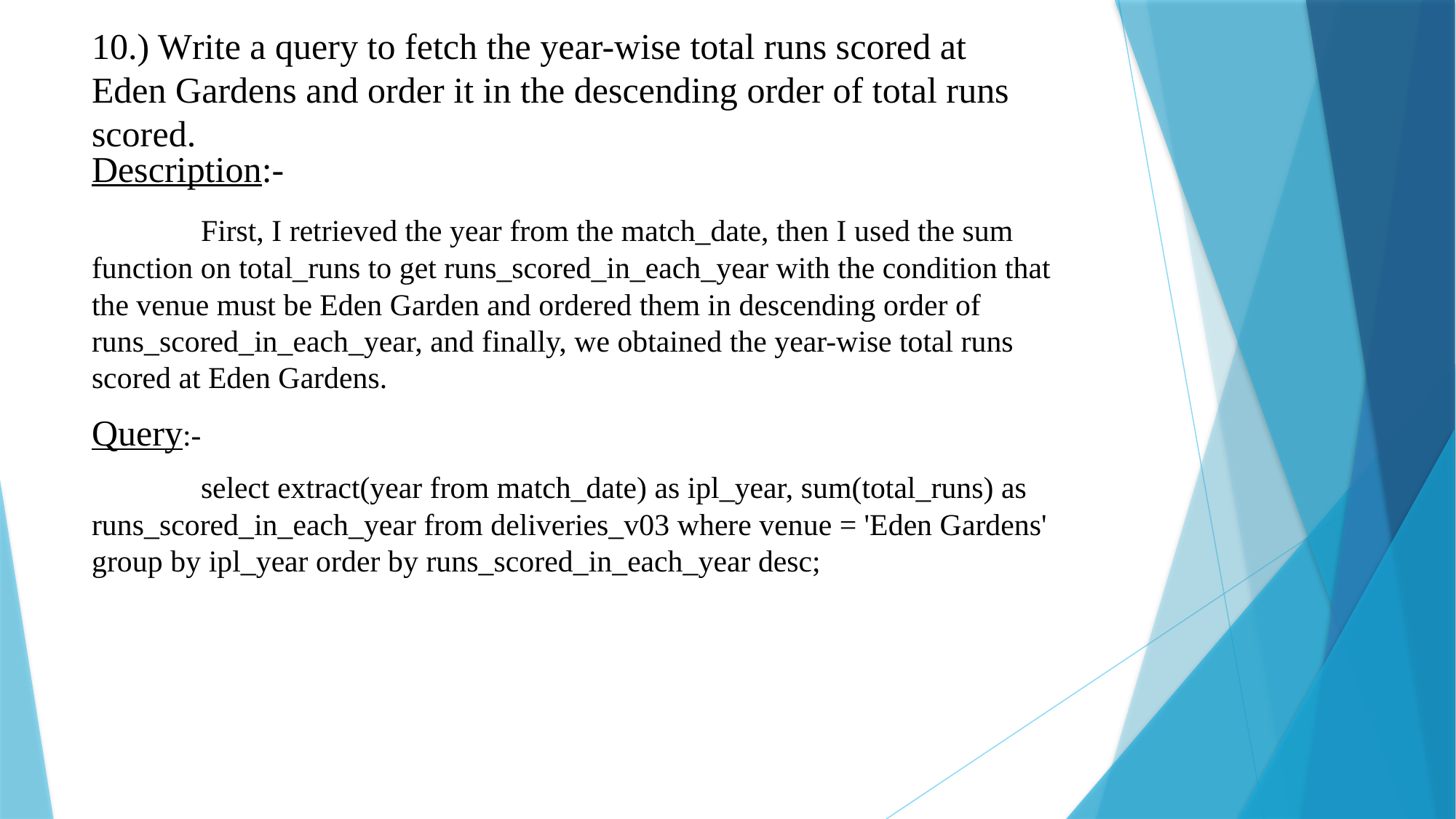

# 10.) Write a query to fetch the year-wise total runs scored at Eden Gardens and order it in the descending order of total runs scored.
Description:-
	First, I retrieved the year from the match_date, then I used the sum function on total_runs to get runs_scored_in_each_year with the condition that the venue must be Eden Garden and ordered them in descending order of runs_scored_in_each_year, and finally, we obtained the year-wise total runs scored at Eden Gardens.
Query:-
	select extract(year from match_date) as ipl_year, sum(total_runs) as runs_scored_in_each_year from deliveries_v03 where venue = 'Eden Gardens' group by ipl_year order by runs_scored_in_each_year desc;